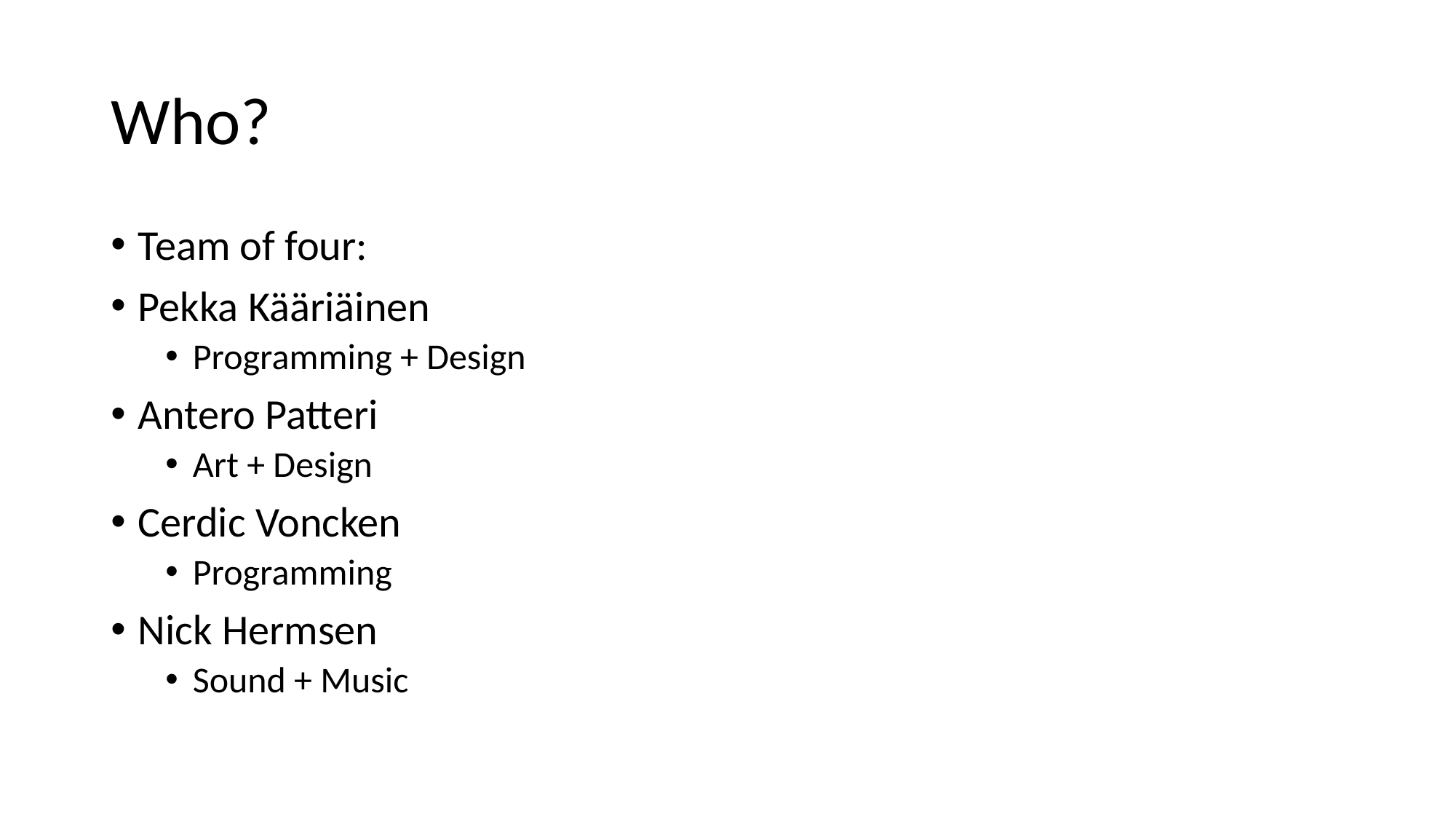

# Who?
Team of four:
Pekka Kääriäinen
Programming + Design
Antero Patteri
Art + Design
Cerdic Voncken
Programming
Nick Hermsen
Sound + Music